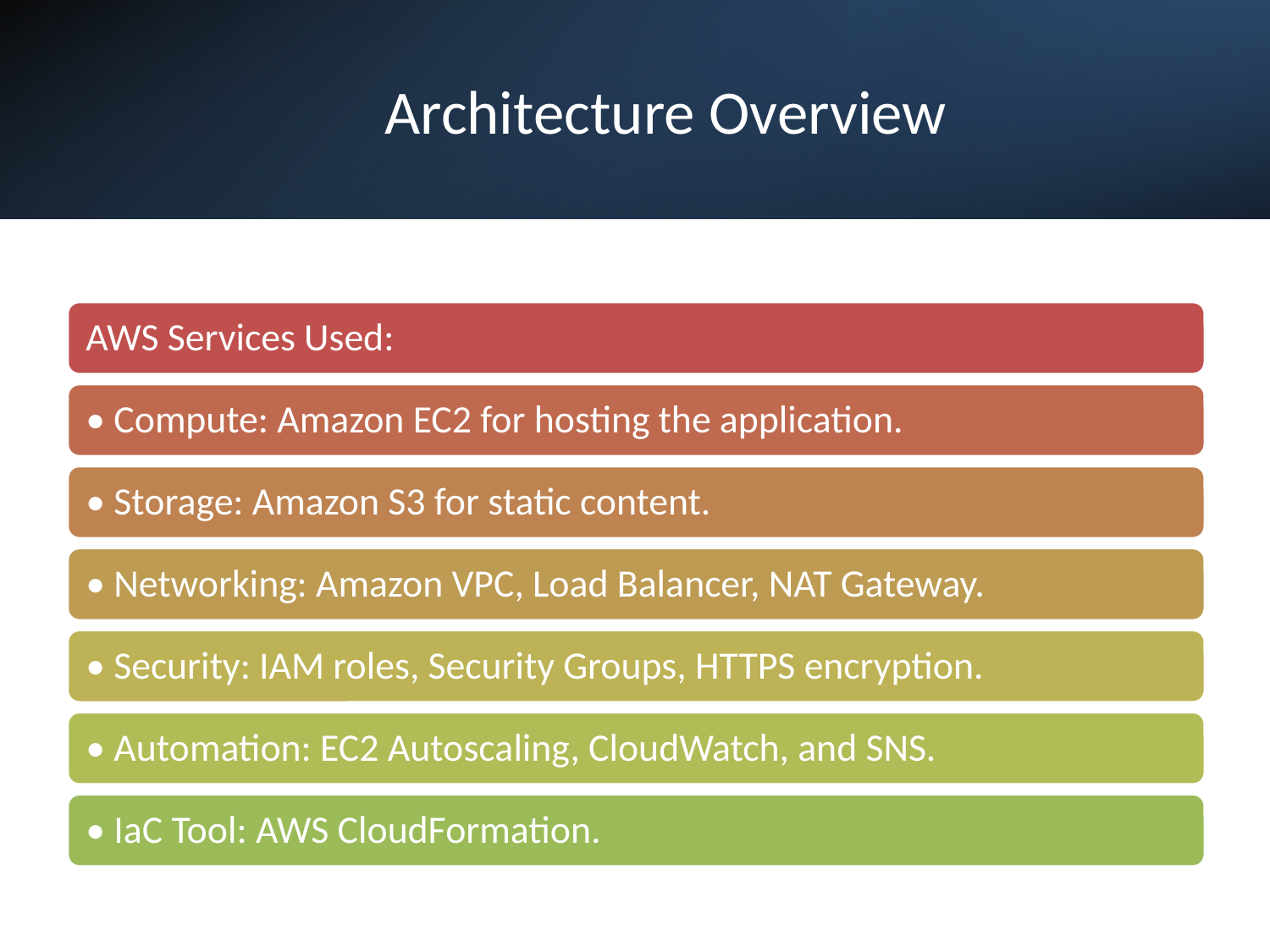

# Architecture Overview
AWS Services Used:
• Compute: Amazon EC2 for hosting the application.
• Storage: Amazon S3 for static content.
• Networking: Amazon VPC, Load Balancer, NAT Gateway.
• Security: IAM roles, Security Groups, HTTPS encryption.
• Automation: EC2 Autoscaling, CloudWatch, and SNS.
• IaC Tool: AWS CloudFormation.